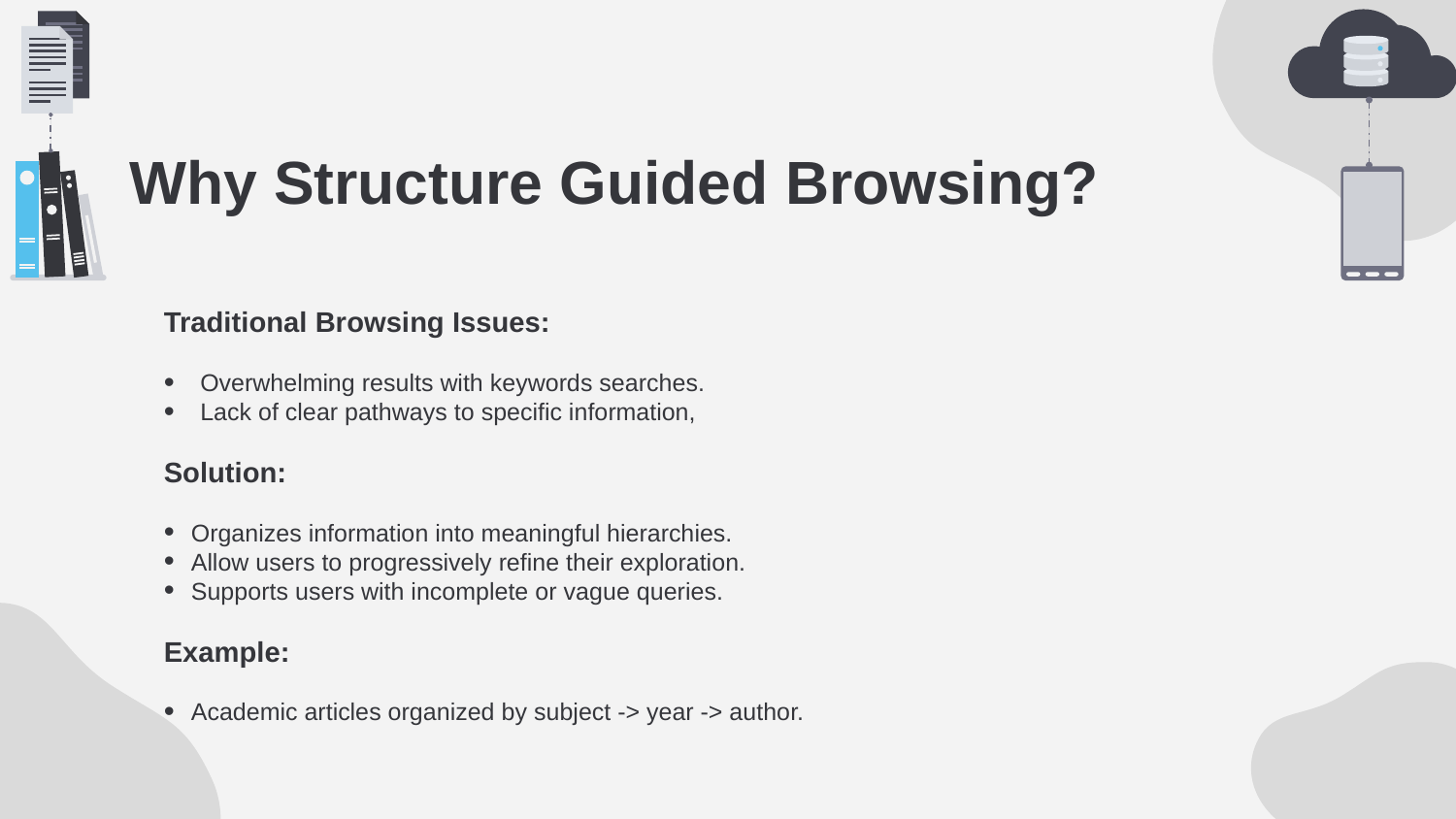

# Why Structure Guided Browsing?
Traditional Browsing Issues:

Overwhelming results with keywords searches.
Lack of clear pathways to specific information,

Solution:

Organizes information into meaningful hierarchies.
Allow users to progressively refine their exploration.
Supports users with incomplete or vague queries.

Example:

Academic articles organized by subject -> year -> author.